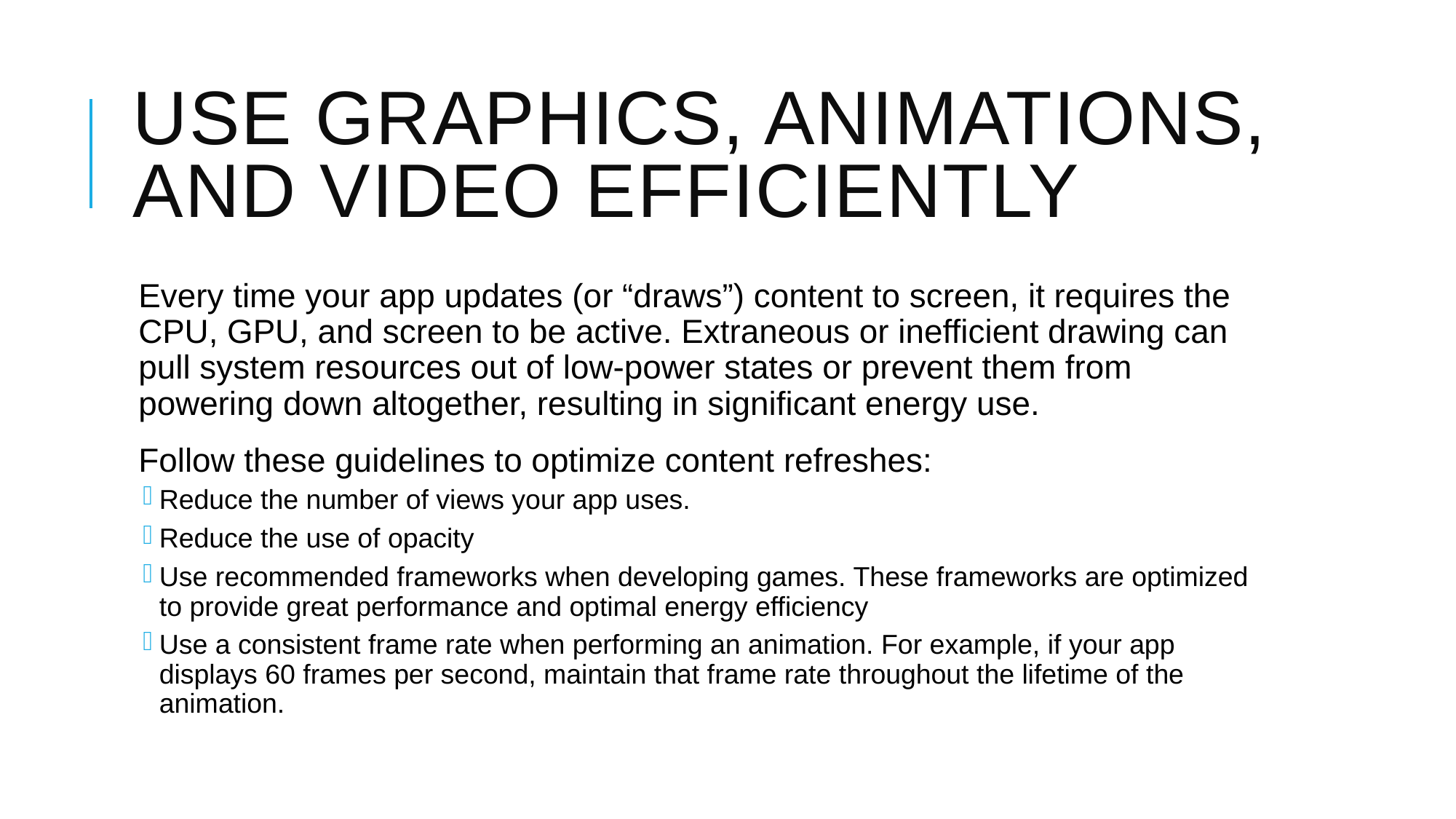

# Use Graphics, Animations, and Video Efficiently
Every time your app updates (or “draws”) content to screen, it requires the CPU, GPU, and screen to be active. Extraneous or inefficient drawing can pull system resources out of low-power states or prevent them from powering down altogether, resulting in significant energy use.
Follow these guidelines to optimize content refreshes:
Reduce the number of views your app uses.
Reduce the use of opacity
Use recommended frameworks when developing games. These frameworks are optimized to provide great performance and optimal energy efficiency
Use a consistent frame rate when performing an animation. For example, if your app displays 60 frames per second, maintain that frame rate throughout the lifetime of the animation.